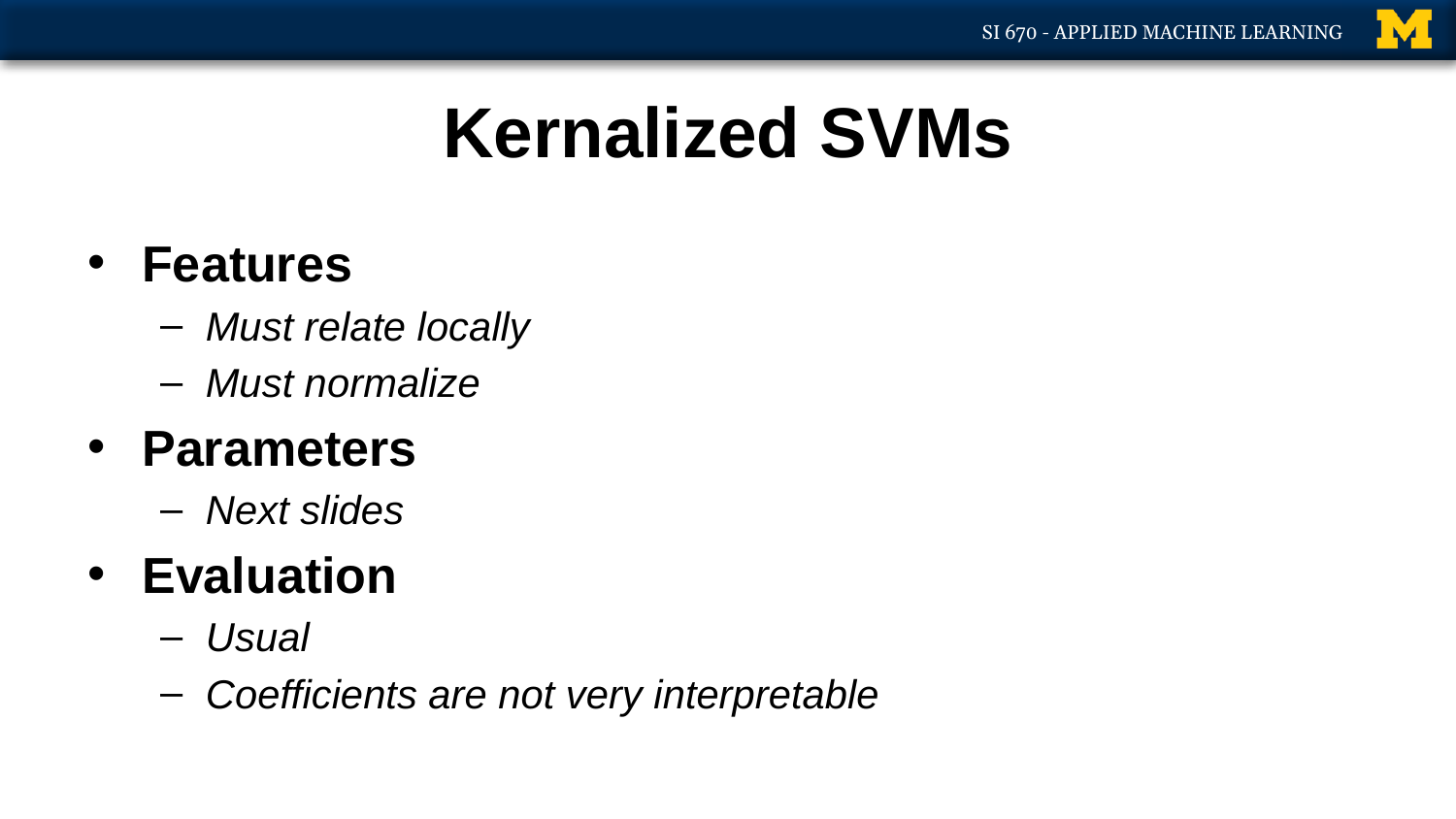

# Kernalized SVMs
Features
Must relate locally
Must normalize
Parameters
Next slides
Evaluation
Usual
Coefficients are not very interpretable